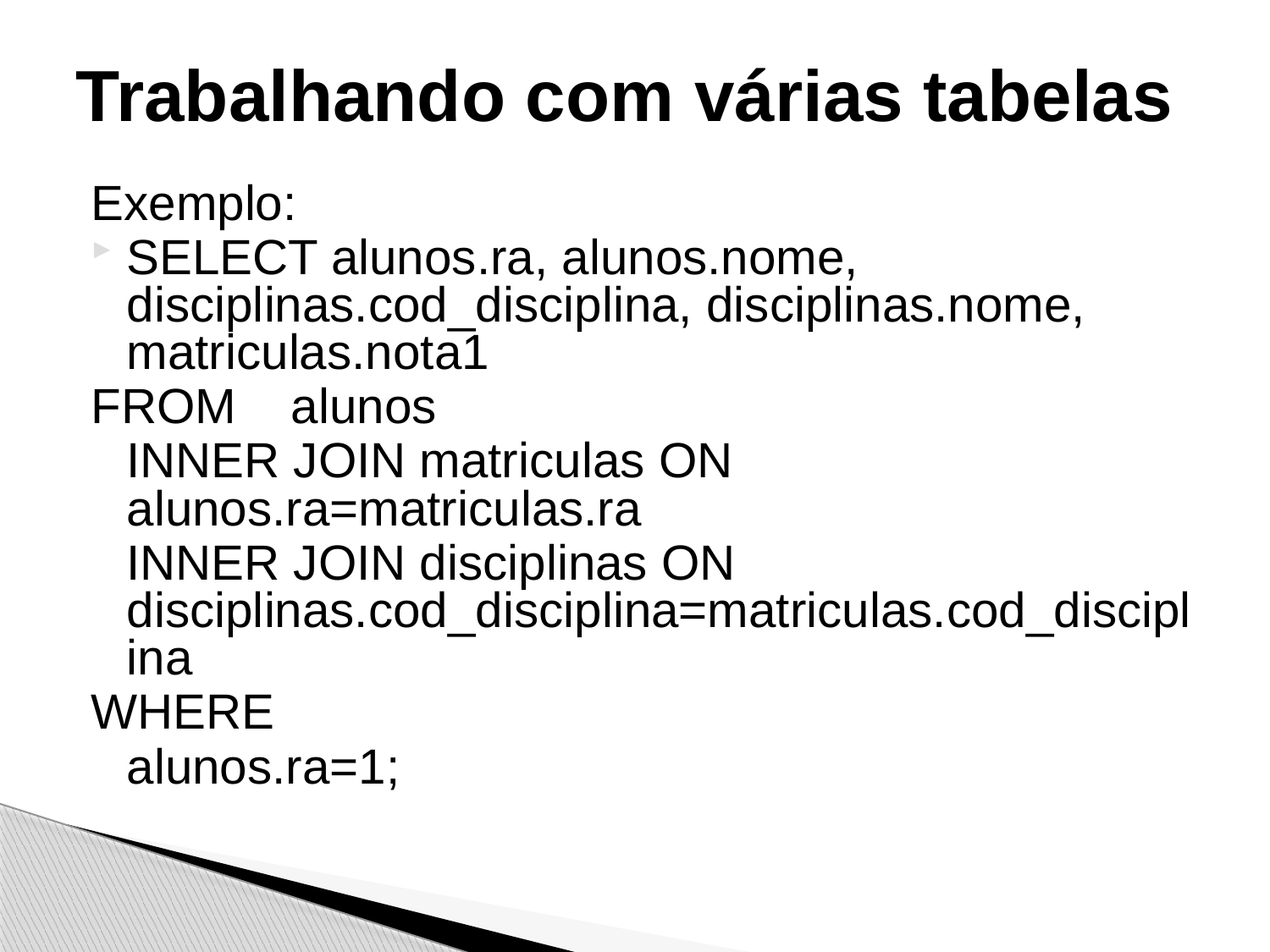

# Trabalhando com várias tabelas
Exemplo:
SELECT alunos.ra, alunos.nome, disciplinas.cod_disciplina, disciplinas.nome, matriculas.nota1
FROM    alunos
	INNER JOIN matriculas ON alunos.ra=matriculas.ra
	INNER JOIN disciplinas ON disciplinas.cod_disciplina=matriculas.cod_disciplina
WHERE
	alunos.ra=1;